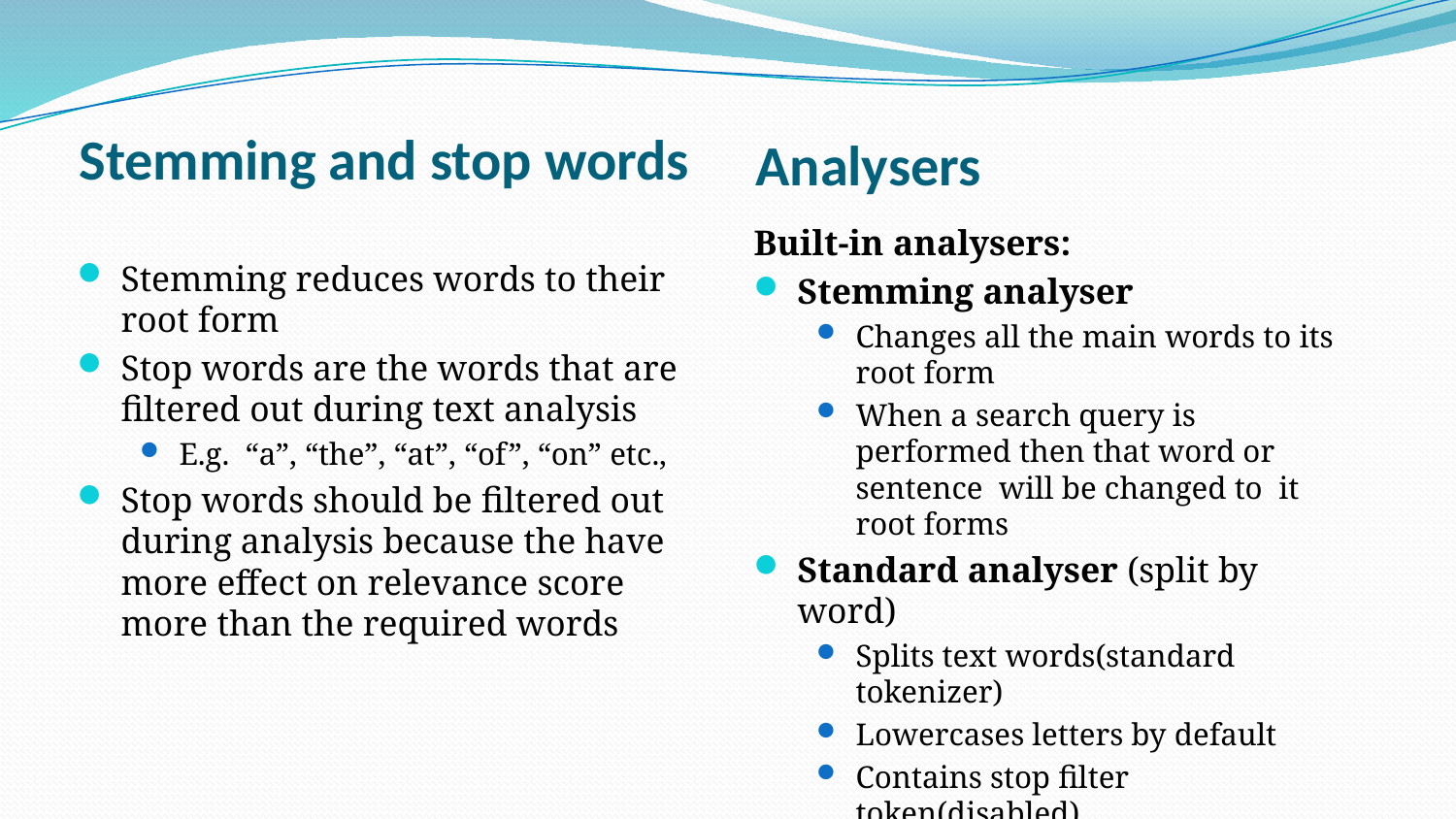

# Stemming and stop words
Analysers
Built-in analysers:
Stemming analyser
Changes all the main words to its root form
When a search query is performed then that word or sentence  will be changed to  it root forms
Standard analyser (split by word)
Splits text words(standard tokenizer)
Lowercases letters by default
Contains stop filter token(disabled)

Stemming reduces words to their root form
Stop words are the words that are filtered out during text analysis
E.g.  “a”, “the”, “at”, “of”, “on” etc.,
Stop words should be filtered out during analysis because the have more effect on relevance score more than the required words